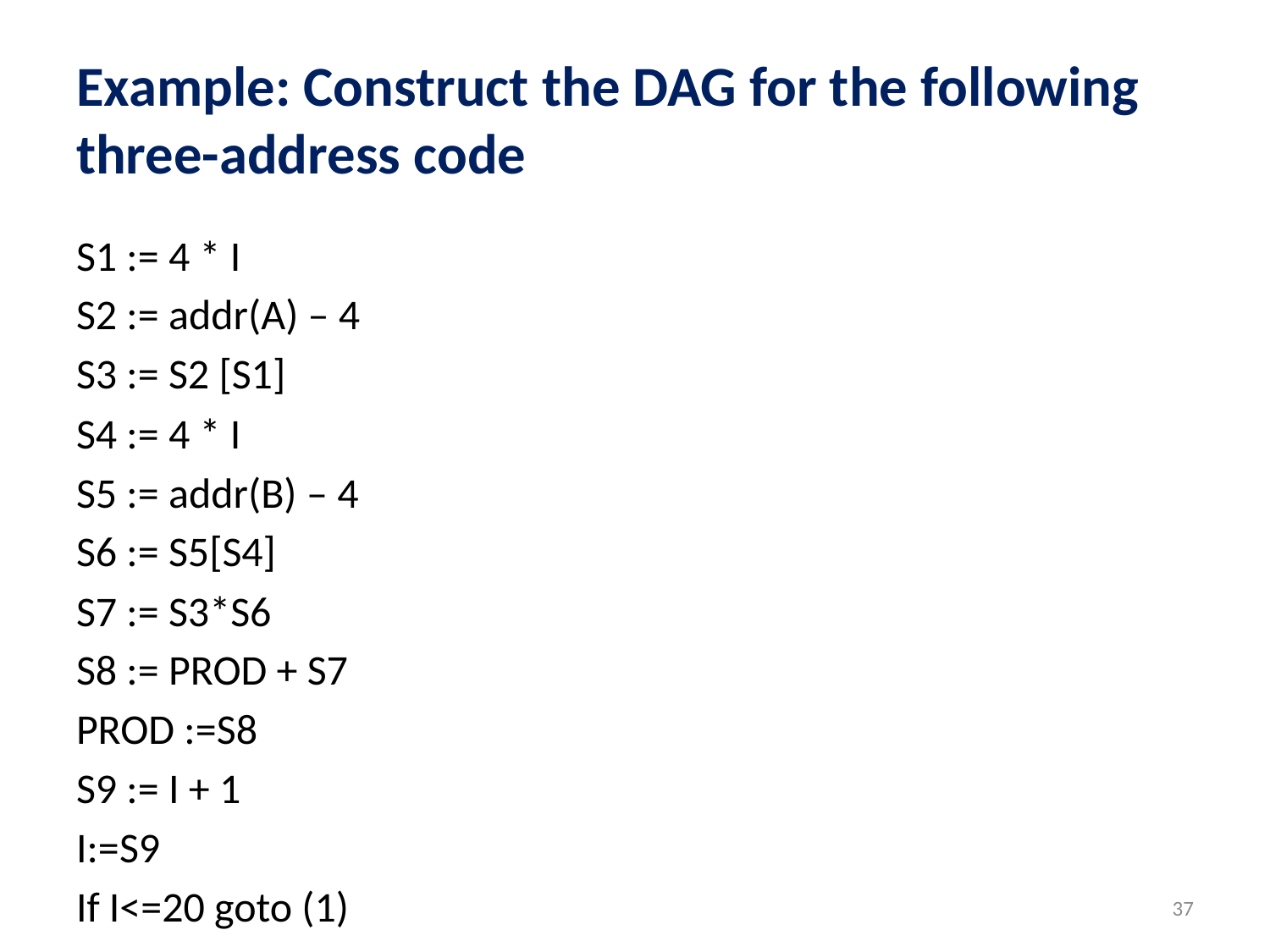

# Example: Construct the DAG for the following three-address code
S1 := 4 * I
S2 := addr(A) – 4
S3 := S2 [S1]
S4 := 4 * I
S5 := addr(B) – 4
S6 := S5[S4]
S7 := S3*S6
S8 := PROD + S7
PROD :=S8
S9 := I + 1
I:=S9
If I<=20 goto (1)

37